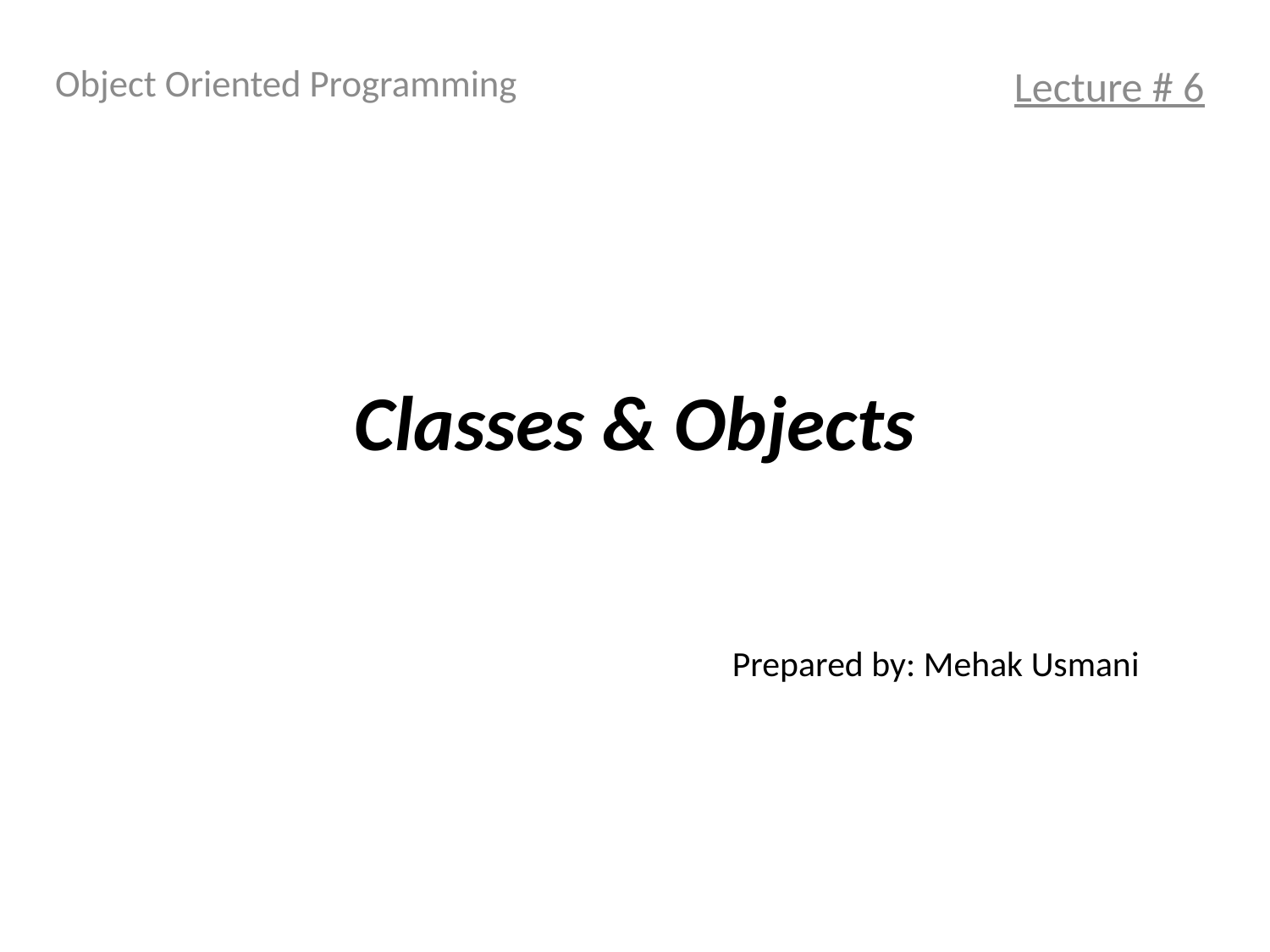

Object Oriented Programming
Lecture # 6
# Classes & Objects
Prepared by: Mehak Usmani